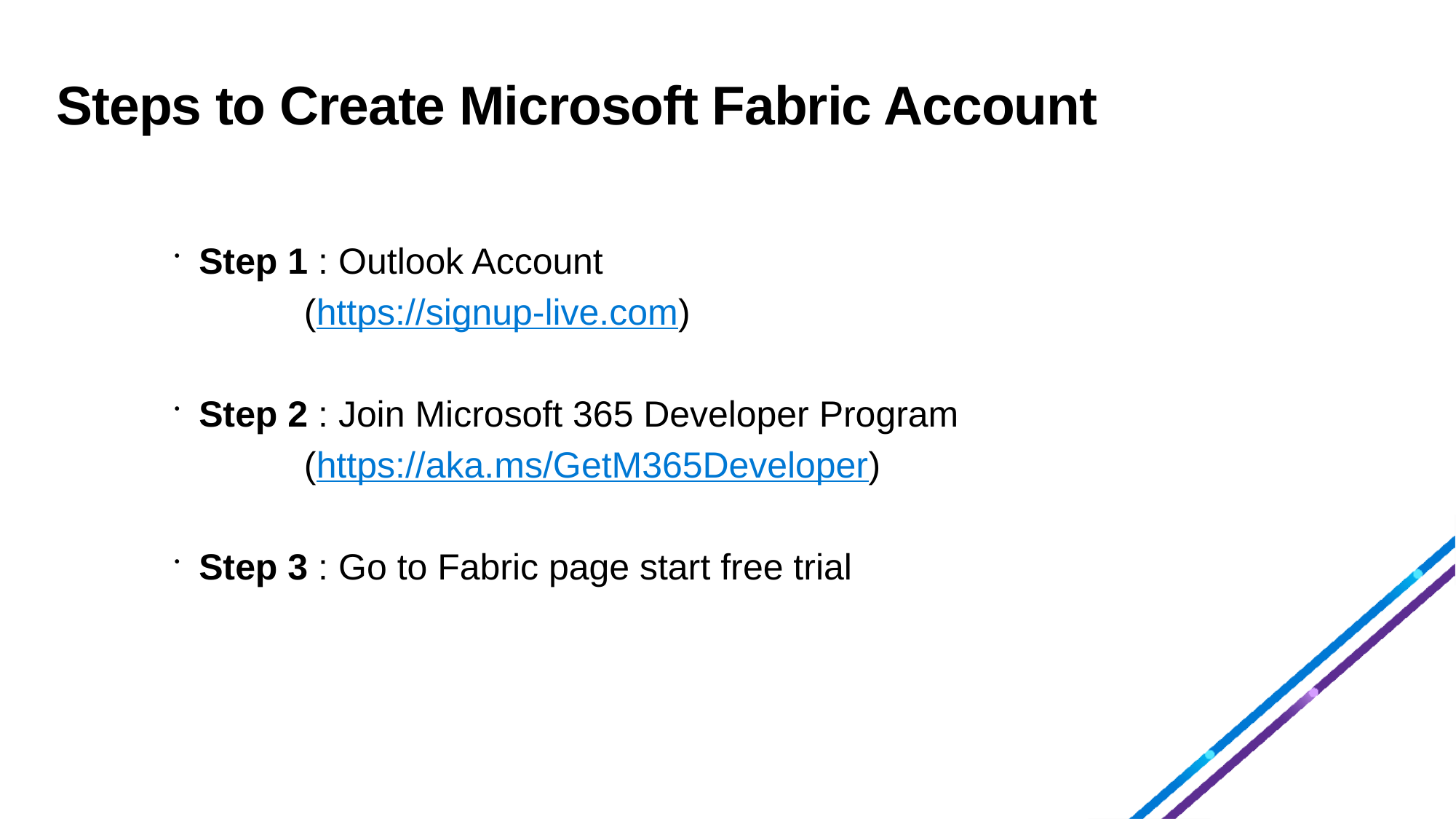

Steps to Create Microsoft Fabric Account
Step 1 : Outlook Account
             (https://signup-live.com)

Step 2 : Join Microsoft 365 Developer Program
             (https://aka.ms/GetM365Developer)

Step 3 : Go to Fabric page start free trial